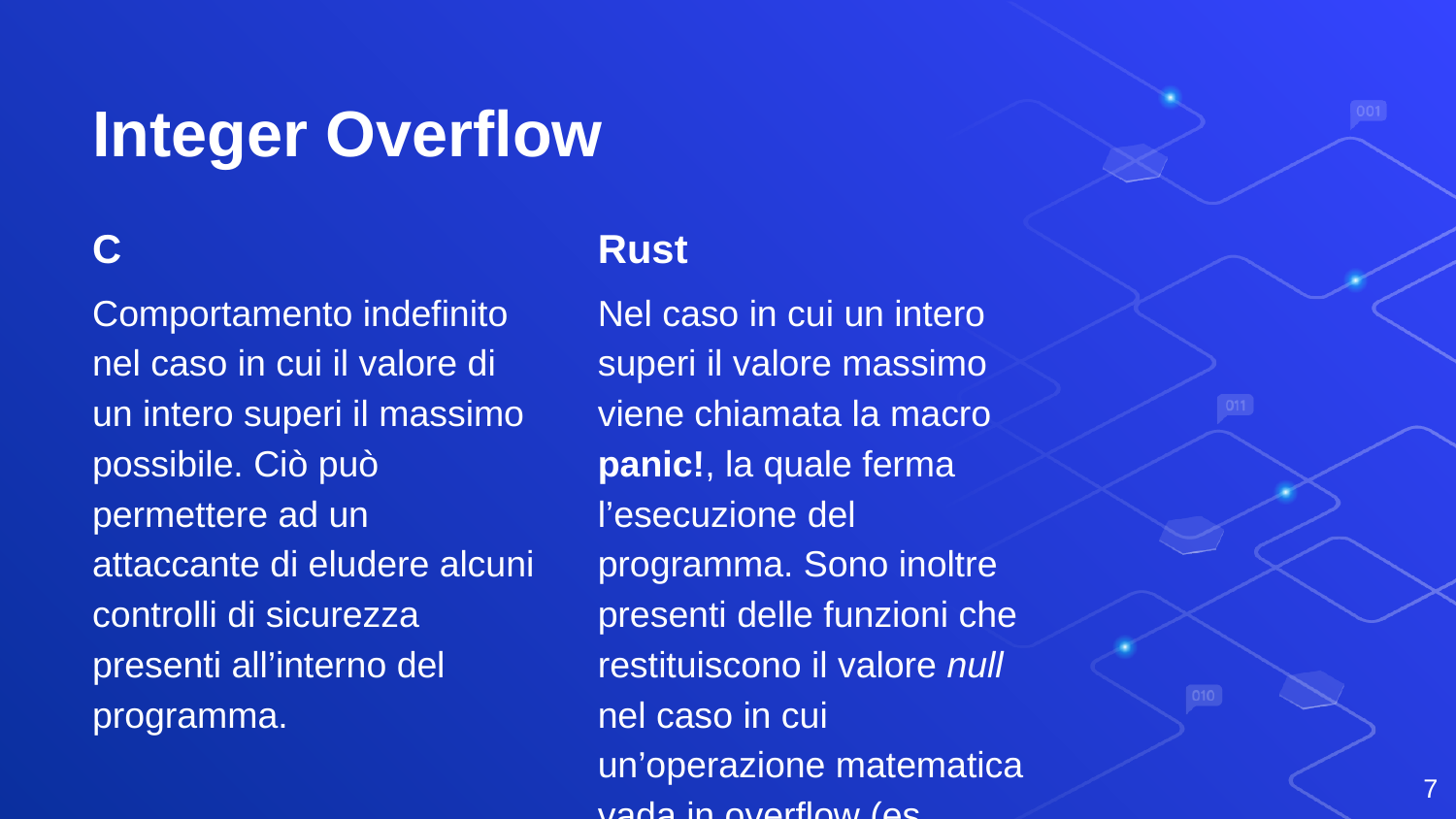

# Integer Overflow
C
Comportamento indefinito nel caso in cui il valore di un intero superi il massimo possibile. Ciò può permettere ad un attaccante di eludere alcuni controlli di sicurezza presenti all’interno del programma.
Rust
Nel caso in cui un intero superi il valore massimo viene chiamata la macro panic!, la quale ferma l’esecuzione del programma. Sono inoltre presenti delle funzioni che restituiscono il valore null nel caso in cui un’operazione matematica vada in overflow (es. Checked_mul()).
7